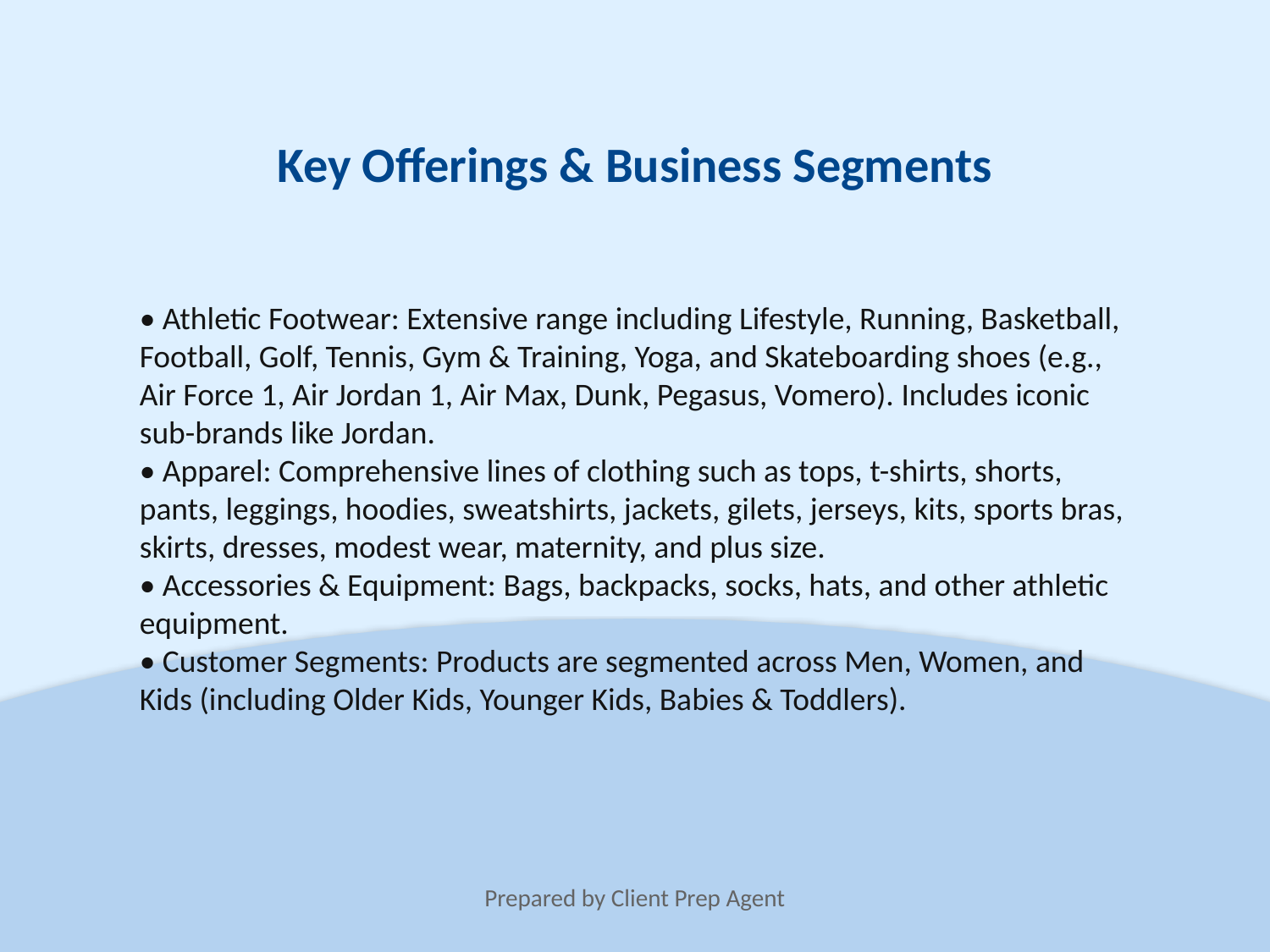

Key Offerings & Business Segments

• Athletic Footwear: Extensive range including Lifestyle, Running, Basketball, Football, Golf, Tennis, Gym & Training, Yoga, and Skateboarding shoes (e.g., Air Force 1, Air Jordan 1, Air Max, Dunk, Pegasus, Vomero). Includes iconic sub-brands like Jordan.
• Apparel: Comprehensive lines of clothing such as tops, t-shirts, shorts, pants, leggings, hoodies, sweatshirts, jackets, gilets, jerseys, kits, sports bras, skirts, dresses, modest wear, maternity, and plus size.
• Accessories & Equipment: Bags, backpacks, socks, hats, and other athletic equipment.
• Customer Segments: Products are segmented across Men, Women, and Kids (including Older Kids, Younger Kids, Babies & Toddlers).

Prepared by Client Prep Agent